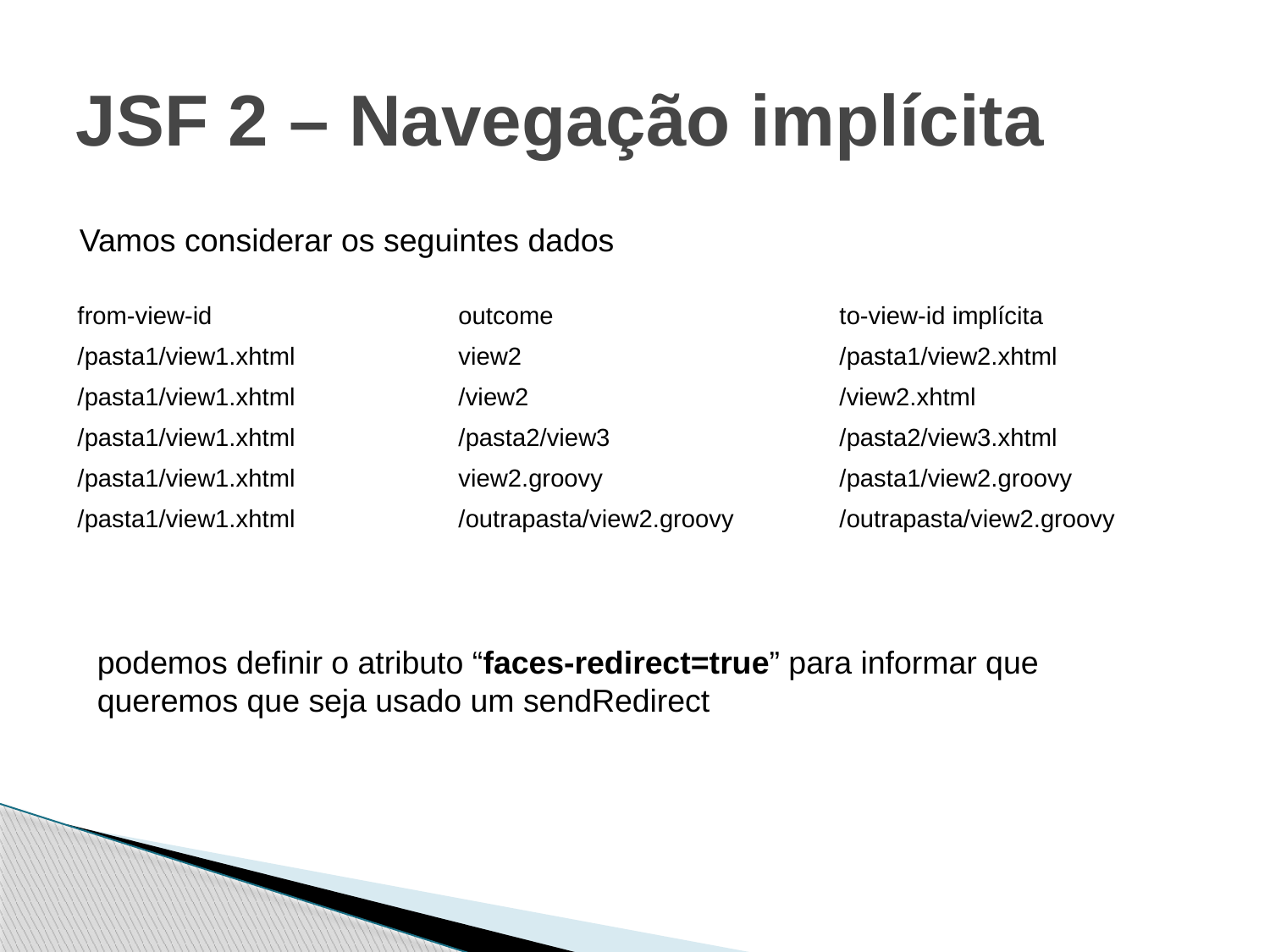

# JSF 2 – Navegação implícita
Vamos considerar os seguintes dados
| from-view-id | outcome | to-view-id implícita |
| --- | --- | --- |
| /pasta1/view1.xhtml | view2 | /pasta1/view2.xhtml |
| /pasta1/view1.xhtml | /view2 | /view2.xhtml |
| /pasta1/view1.xhtml | /pasta2/view3 | /pasta2/view3.xhtml |
| /pasta1/view1.xhtml | view2.groovy | /pasta1/view2.groovy |
| /pasta1/view1.xhtml | /outrapasta/view2.groovy | /outrapasta/view2.groovy |
podemos definir o atributo “faces-redirect=true” para informar que queremos que seja usado um sendRedirect